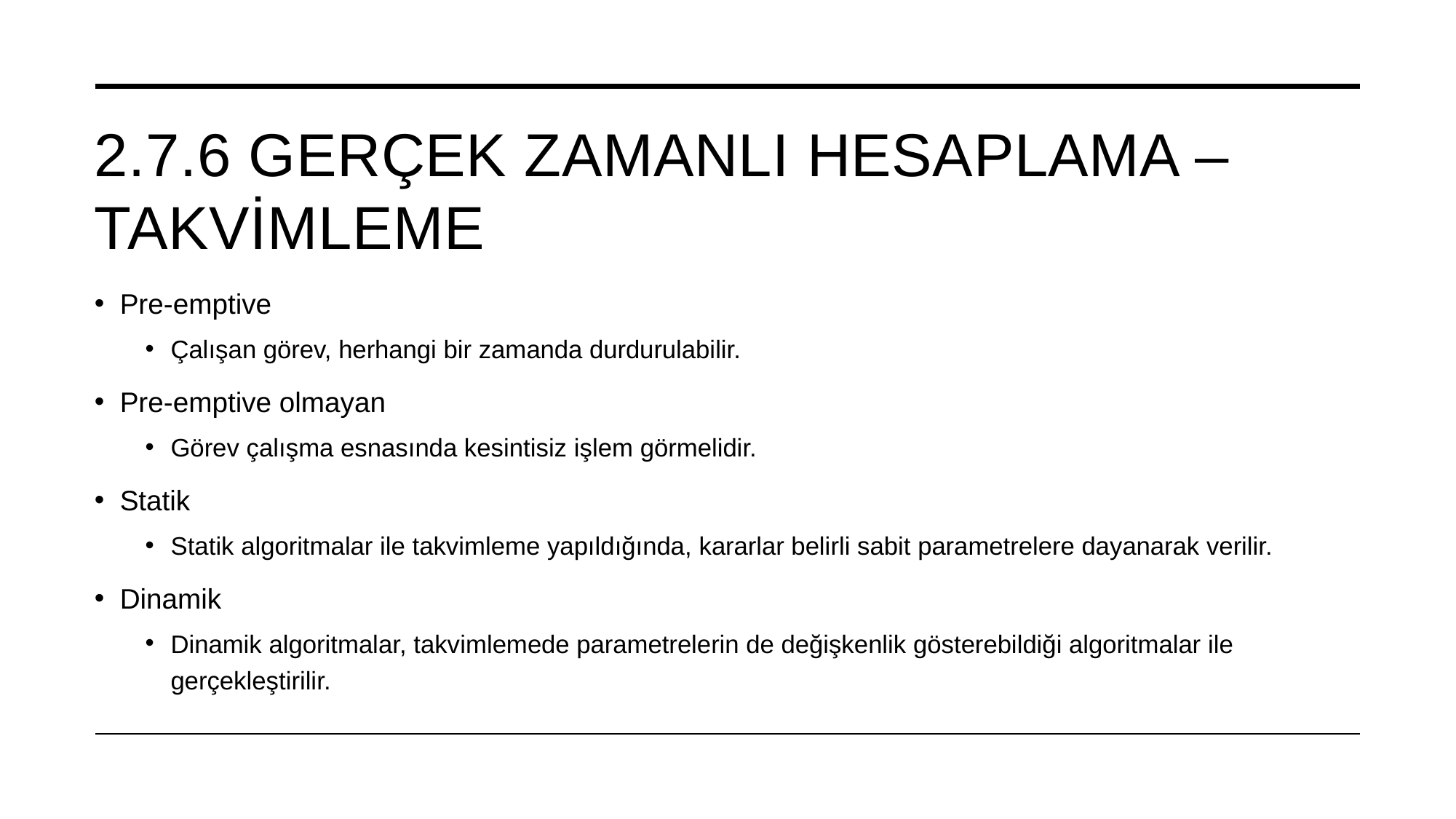

# 2.7.6 Gerçek zamanlı hesaplama – Takvimleme
Pre-emptive
Çalışan görev, herhangi bir zamanda durdurulabilir.
Pre-emptive olmayan
Görev çalışma esnasında kesintisiz işlem görmelidir.
Statik
Statik algoritmalar ile takvimleme yapıldığında, kararlar belirli sabit parametrelere dayanarak verilir.
Dinamik
Dinamik algoritmalar, takvimlemede parametrelerin de değişkenlik gösterebildiği algoritmalar ile gerçekleştirilir.